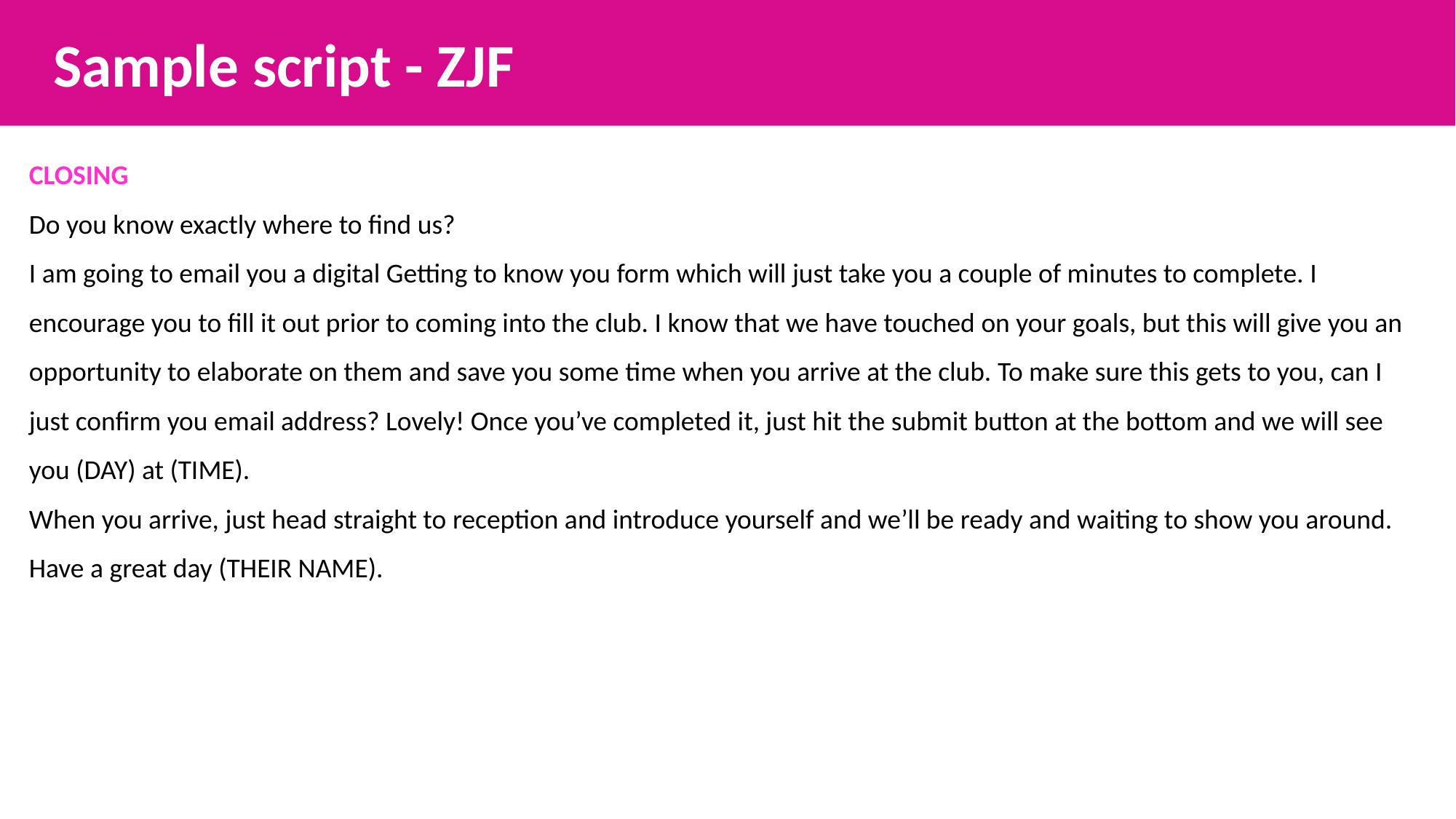

Sample script - ZJF

CLOSING
Do you know exactly where to find us?
I am going to email you a digital Getting to know you form which will just take you a couple of minutes to complete. I encourage you to fill it out prior to coming into the club. I know that we have touched on your goals, but this will give you an opportunity to elaborate on them and save you some time when you arrive at the club. To make sure this gets to you, can I just confirm you email address? Lovely! Once you’ve completed it, just hit the submit button at the bottom and we will see you (DAY) at (TIME).
When you arrive, just head straight to reception and introduce yourself and we’ll be ready and waiting to show you around. Have a great day (THEIR NAME).